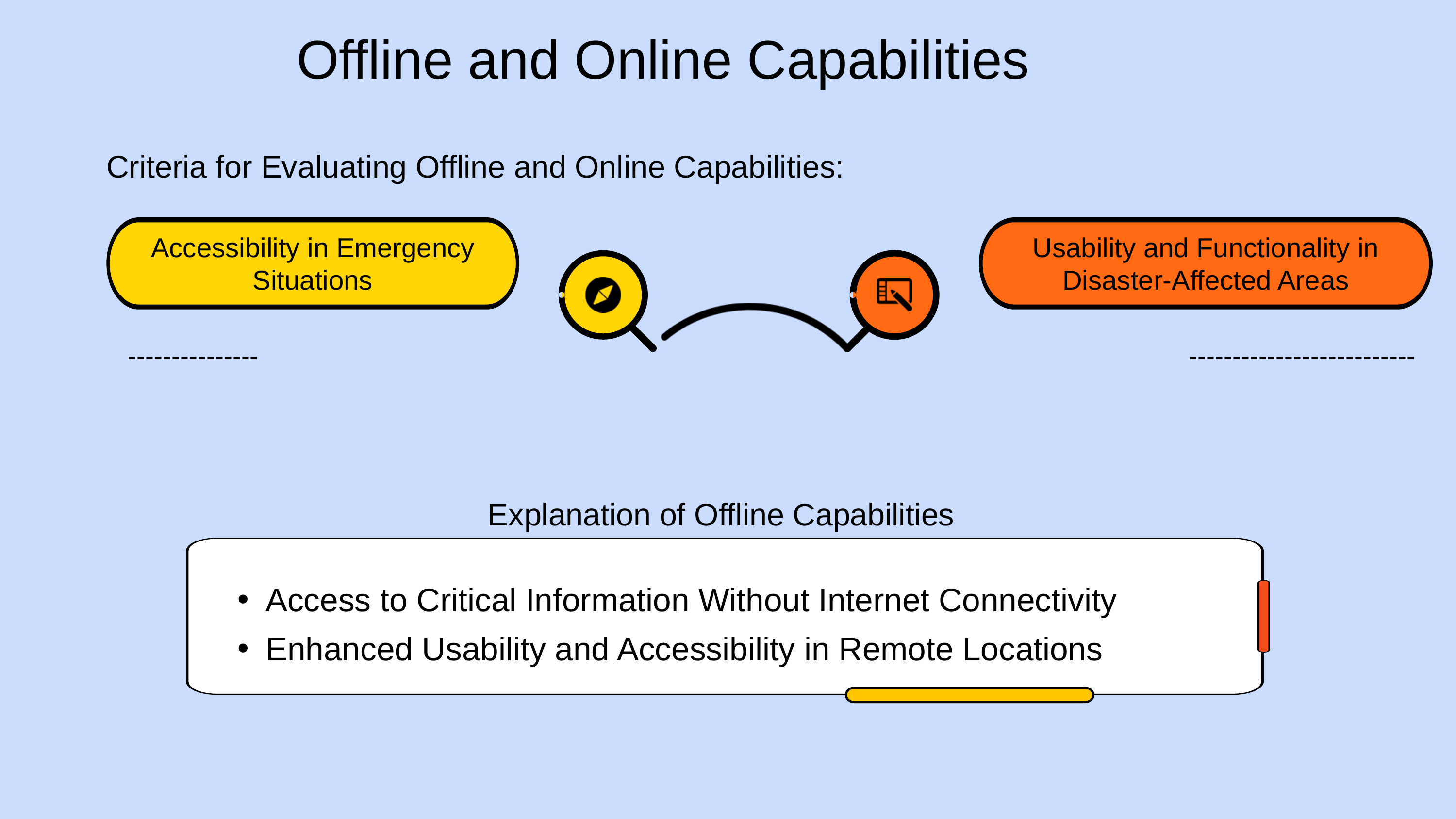

Offline and Online Capabilities
Criteria for Evaluating Offline and Online Capabilities:

Accessibility in Emergency Situations

Usability and Functionality in Disaster-Affected Areas

---------------
--------------------------
Explanation of Offline Capabilities

Access to Critical Information Without Internet Connectivity
Enhanced Usability and Accessibility in Remote Locations